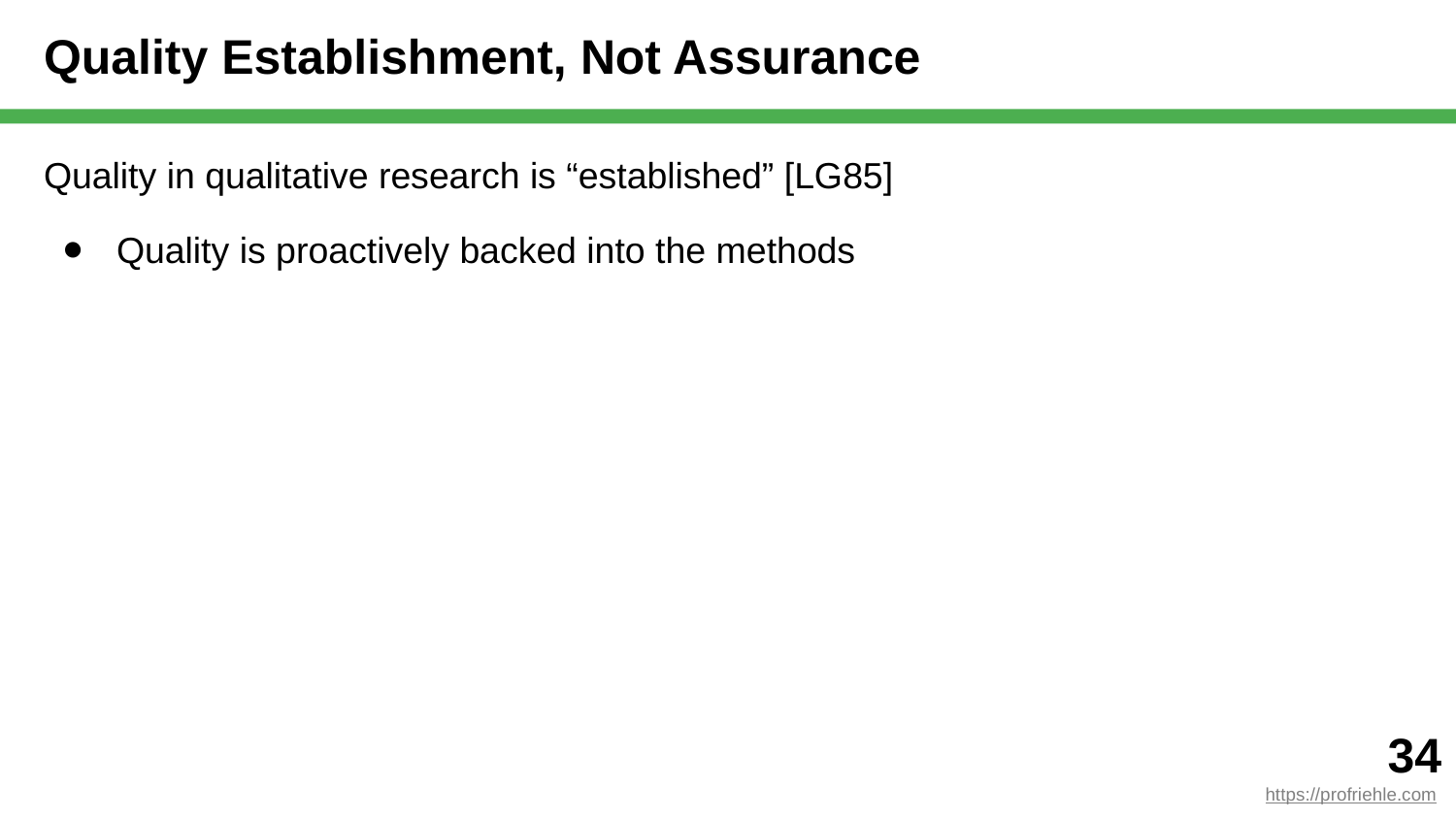

# Quality Establishment, Not Assurance
Quality in qualitative research is “established” [LG85]
Quality is proactively backed into the methods
34
https://profriehle.com